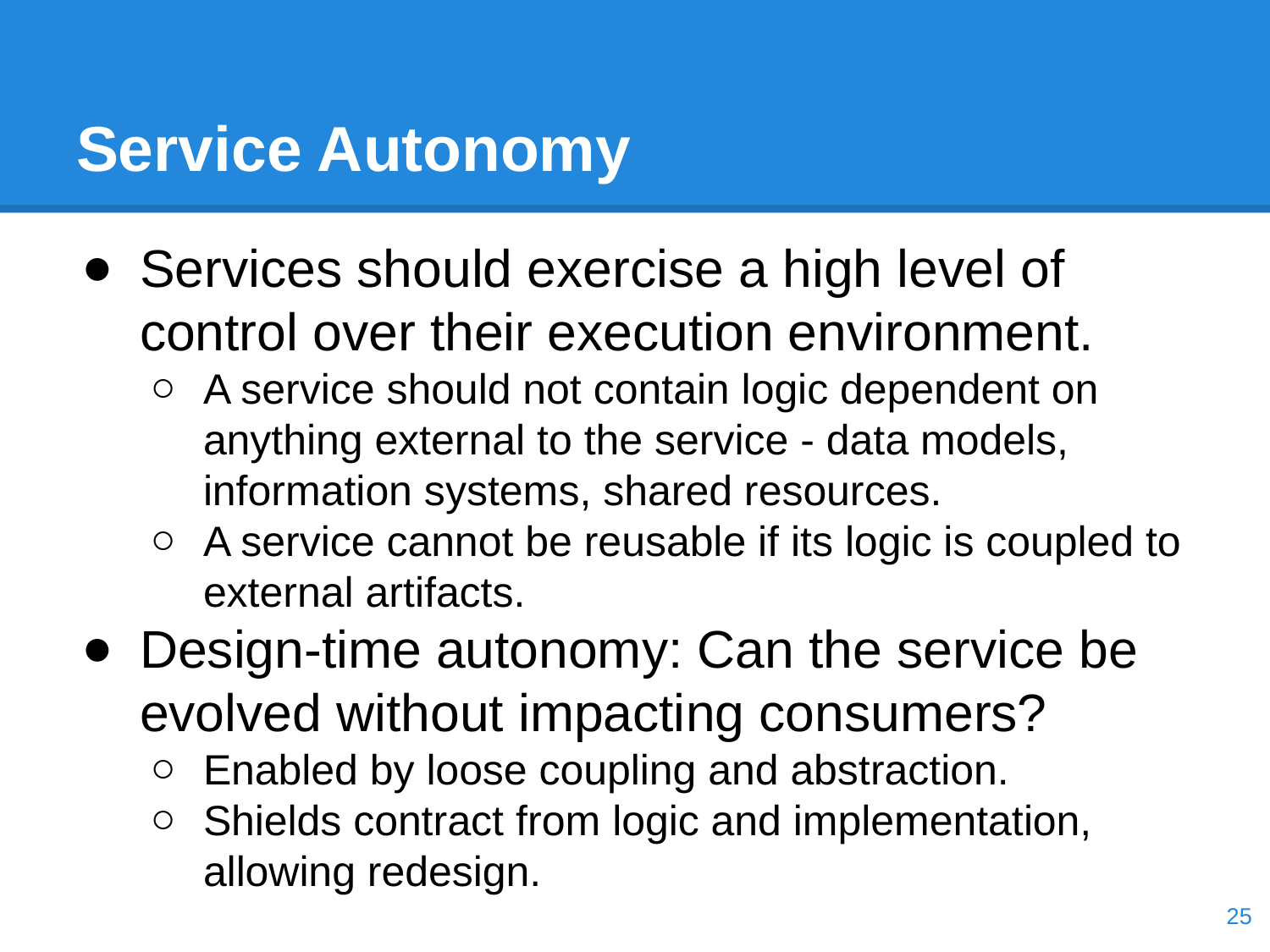

# Service Autonomy
Services should exercise a high level of control over their execution environment.
A service should not contain logic dependent on anything external to the service - data models, information systems, shared resources.
A service cannot be reusable if its logic is coupled to external artifacts.
Design-time autonomy: Can the service be evolved without impacting consumers?
Enabled by loose coupling and abstraction.
Shields contract from logic and implementation, allowing redesign.
25